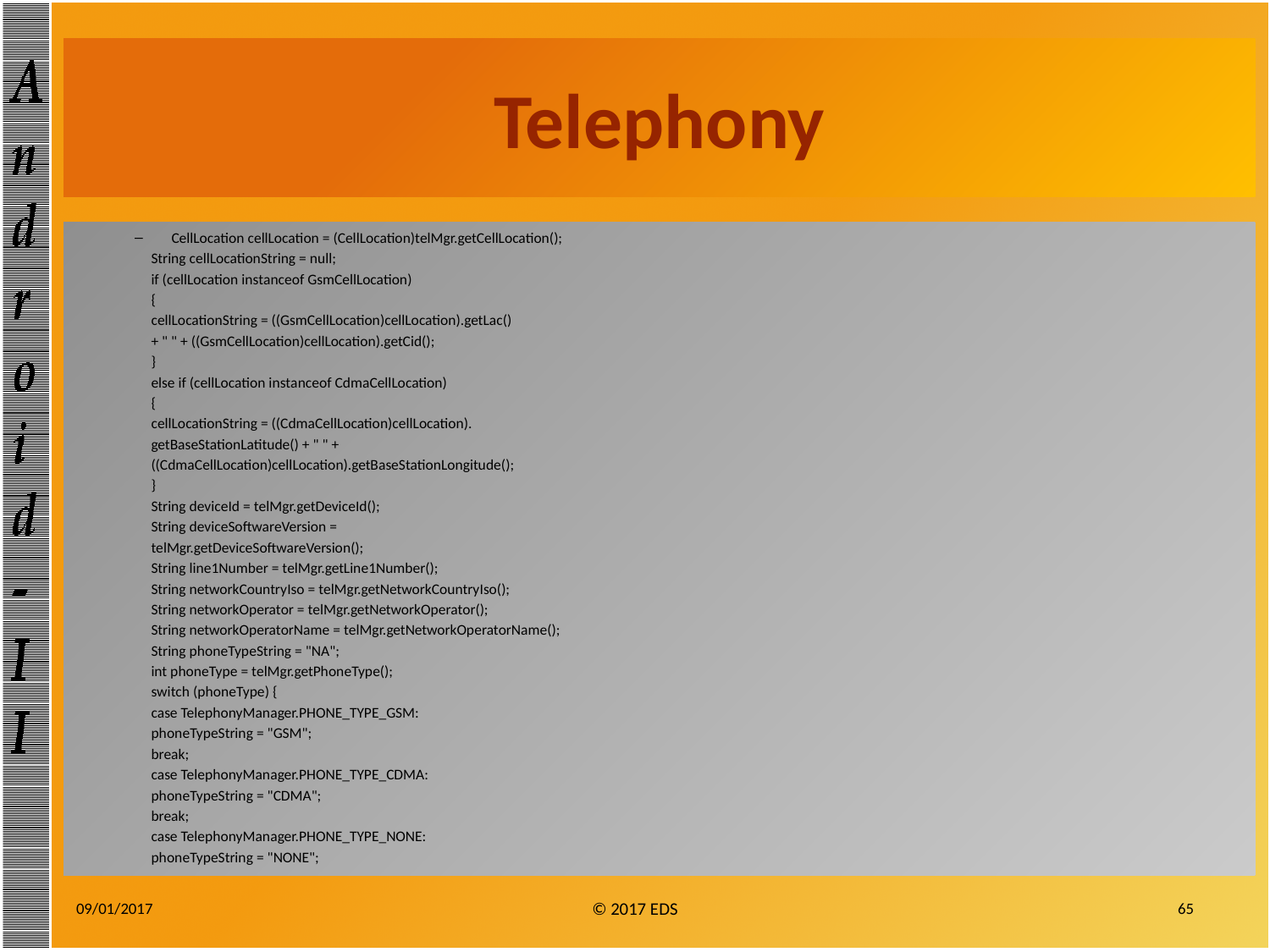

# Telephony
CellLocation cellLocation = (CellLocation)telMgr.getCellLocation();
String cellLocationString = null;
if (cellLocation instanceof GsmCellLocation)
{
cellLocationString = ((GsmCellLocation)cellLocation).getLac()
+ " " + ((GsmCellLocation)cellLocation).getCid();
}
else if (cellLocation instanceof CdmaCellLocation)
{
cellLocationString = ((CdmaCellLocation)cellLocation).
getBaseStationLatitude() + " " +
((CdmaCellLocation)cellLocation).getBaseStationLongitude();
}
String deviceId = telMgr.getDeviceId();
String deviceSoftwareVersion =
telMgr.getDeviceSoftwareVersion();
String line1Number = telMgr.getLine1Number();
String networkCountryIso = telMgr.getNetworkCountryIso();
String networkOperator = telMgr.getNetworkOperator();
String networkOperatorName = telMgr.getNetworkOperatorName();
String phoneTypeString = "NA";
int phoneType = telMgr.getPhoneType();
switch (phoneType) {
case TelephonyManager.PHONE_TYPE_GSM:
phoneTypeString = "GSM";
break;
case TelephonyManager.PHONE_TYPE_CDMA:
phoneTypeString = "CDMA";
break;
case TelephonyManager.PHONE_TYPE_NONE:
phoneTypeString = "NONE";
09/01/2017
65
© 2017 EDS